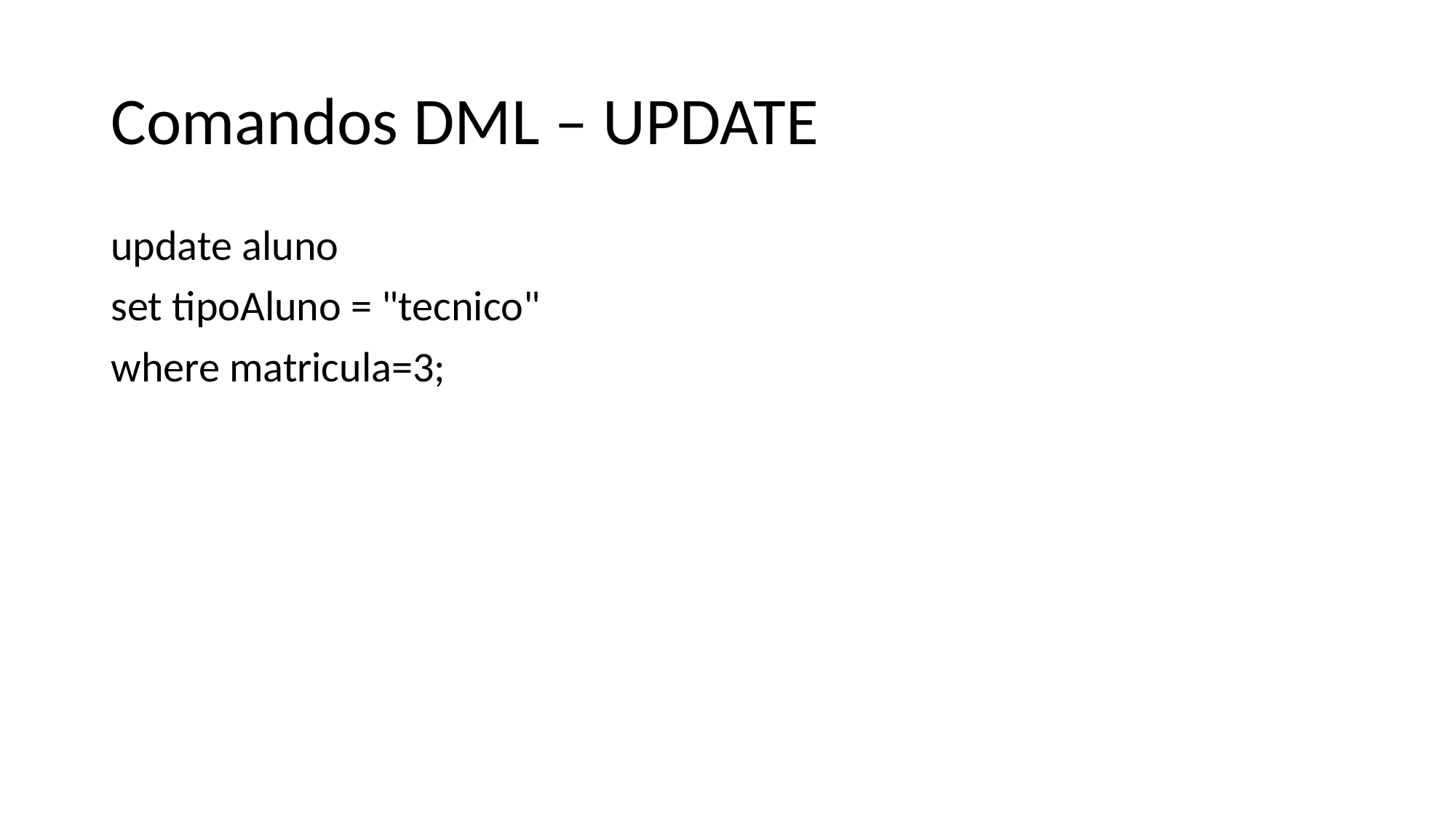

# Comandos DML – UPDATE
update aluno
set tipoAluno = "tecnico"
where matricula=3;